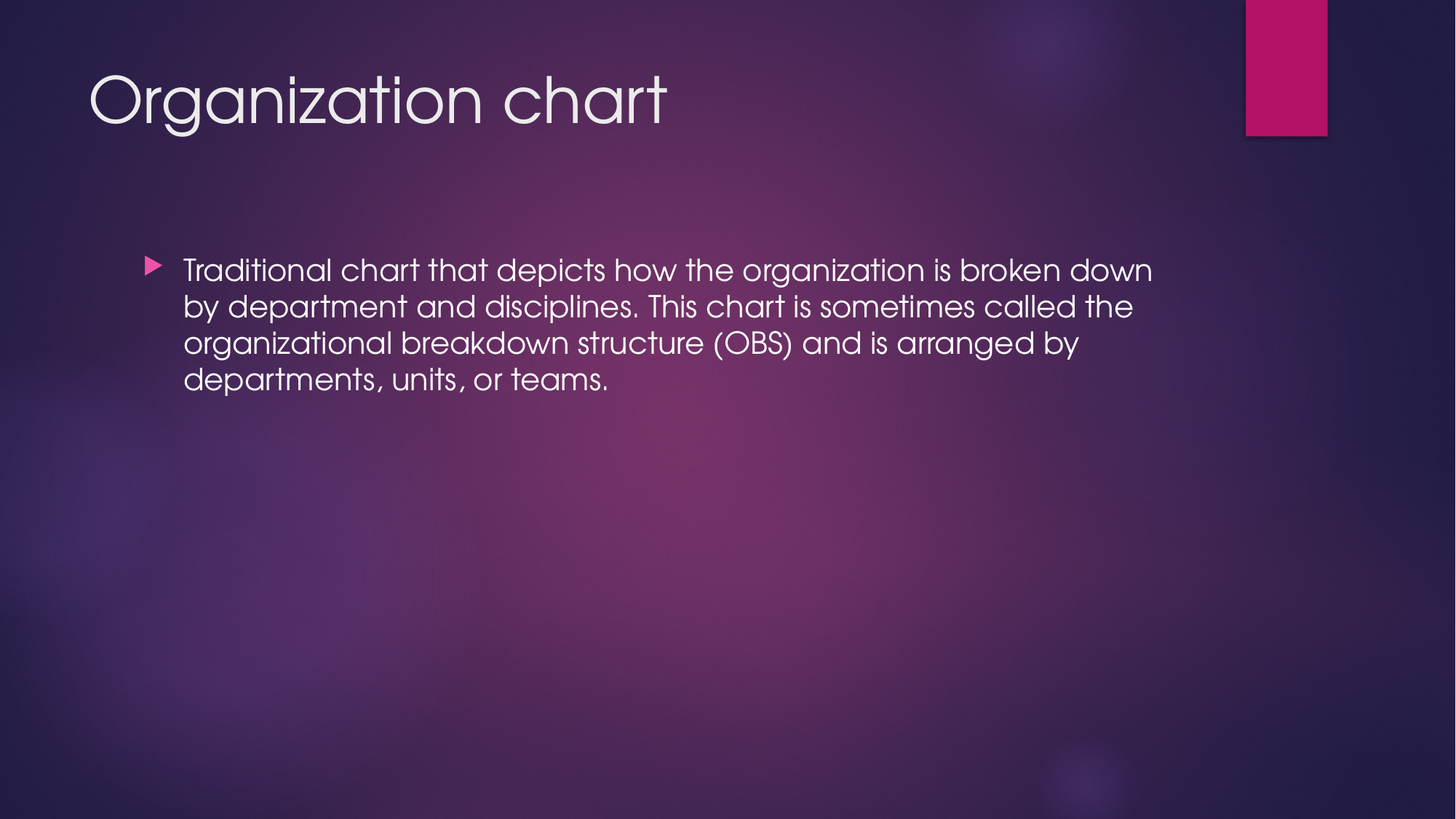

# Organization chart
Traditional chart that depicts how the organization is broken down by department and disciplines. This chart is sometimes called the organizational breakdown structure (OBS) and is arranged by departments, units, or teams.